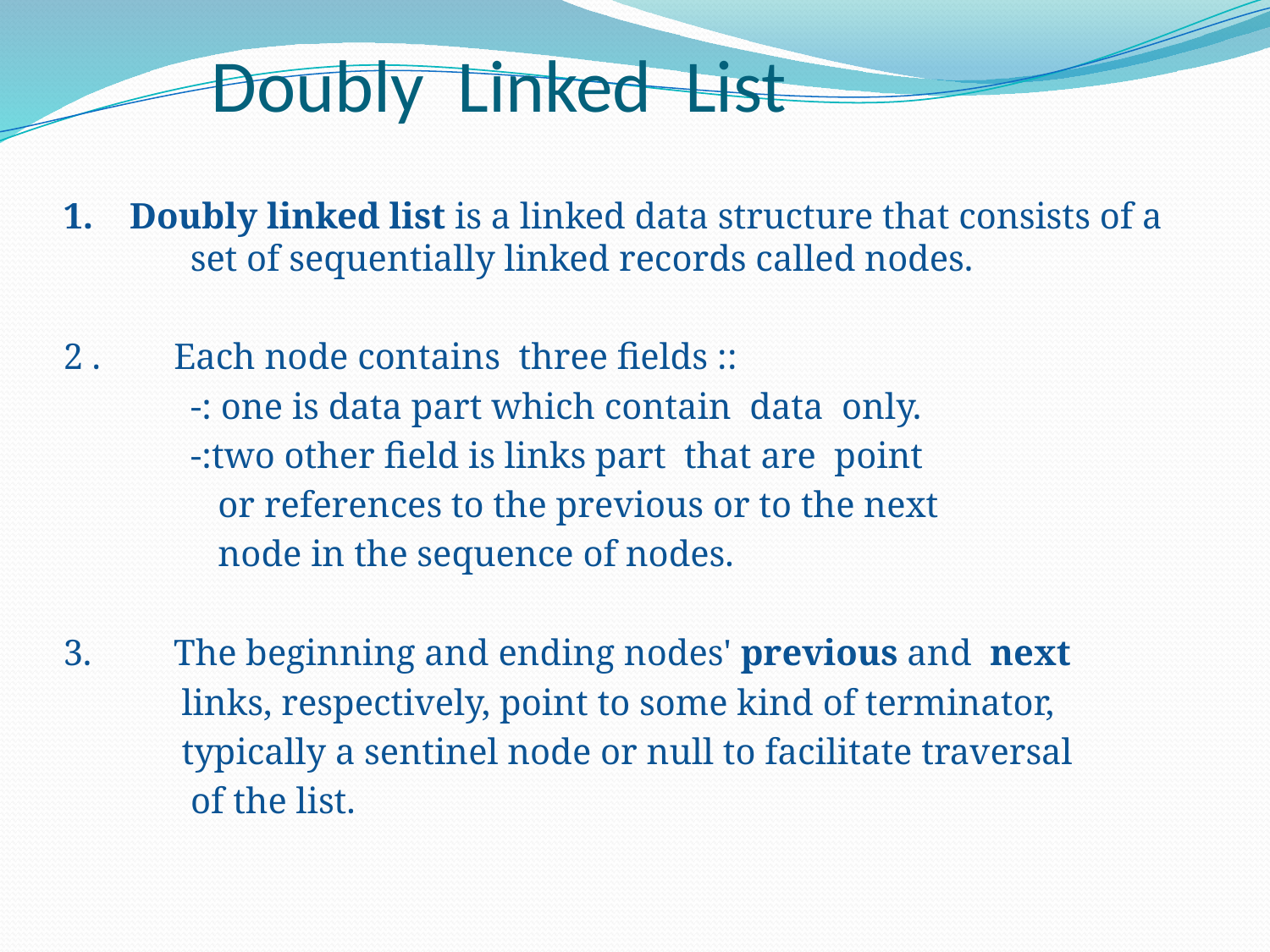

# Doubly  Linked  List

1.    Doubly linked list is a linked data structure that consists of a set of sequentially linked records called nodes.

2 .        Each node contains  three fields ::
              -: one is data part which contain  data  only.
              -:two other field is links part  that are  point
                 or references to the previous or to the next
                 node in the sequence of nodes.

3.         The beginning and ending nodes' previous and  next
             links, respectively, point to some kind of terminator,
             typically a sentinel node or null to facilitate traversal
              of the list.